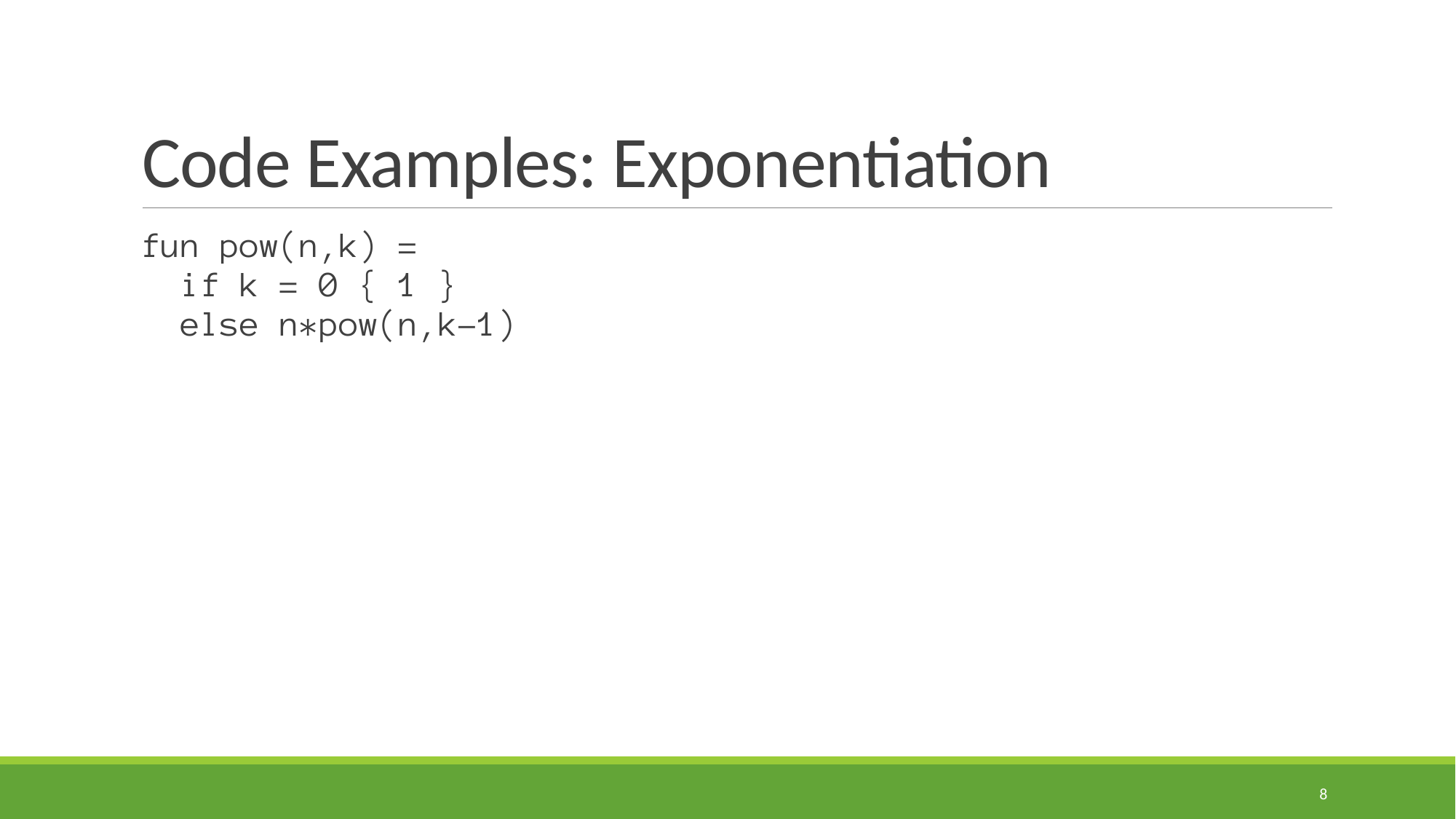

# Code Examples: Exponentiation
fun pow(n,k) =
  if k = 0 { 1 }
  else n*pow(n,k-1)

8